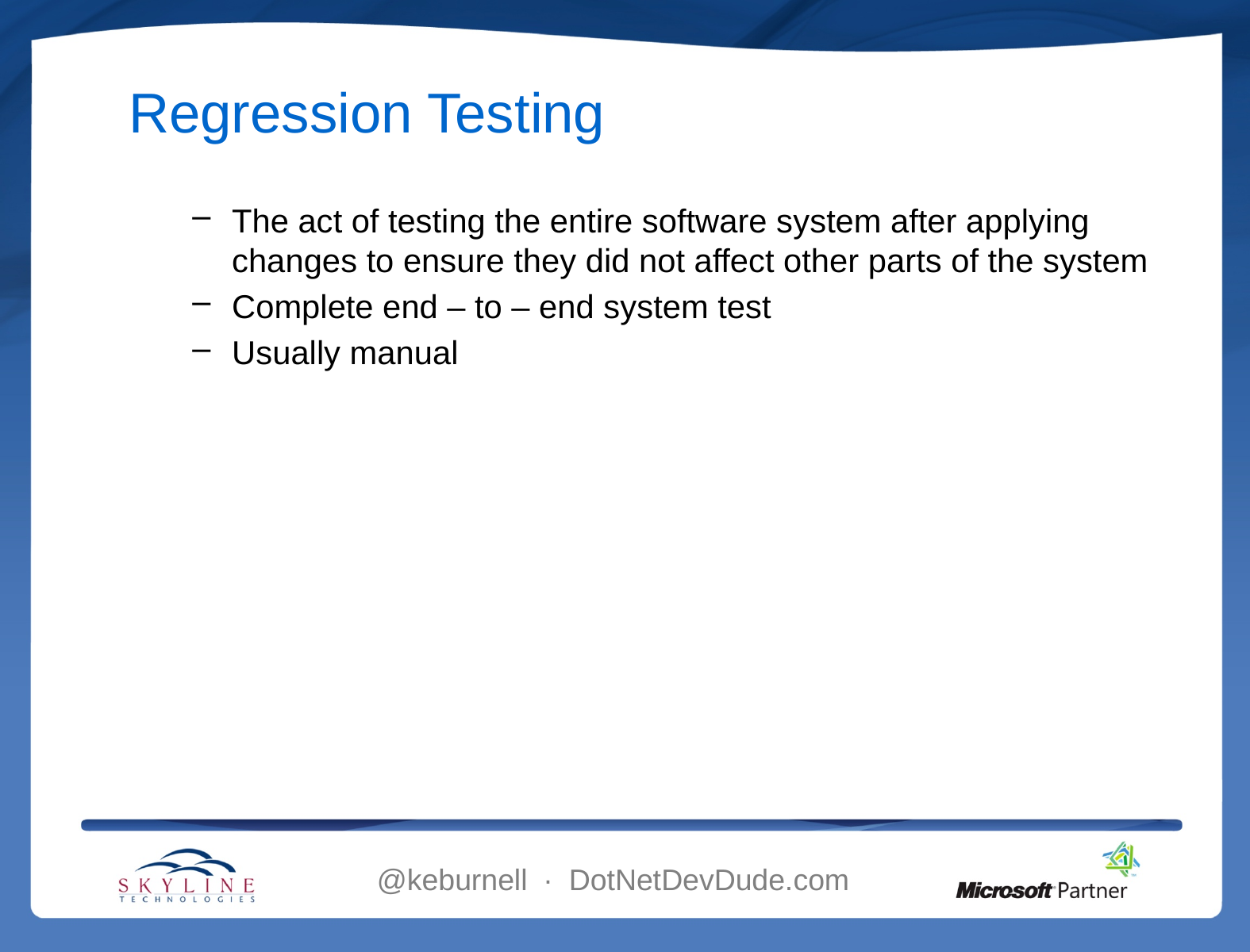

# Regression Testing
The act of testing the entire software system after applying changes to ensure they did not affect other parts of the system
Complete end – to – end system test
Usually manual
@keburnell  ∙  DotNetDevDude.com